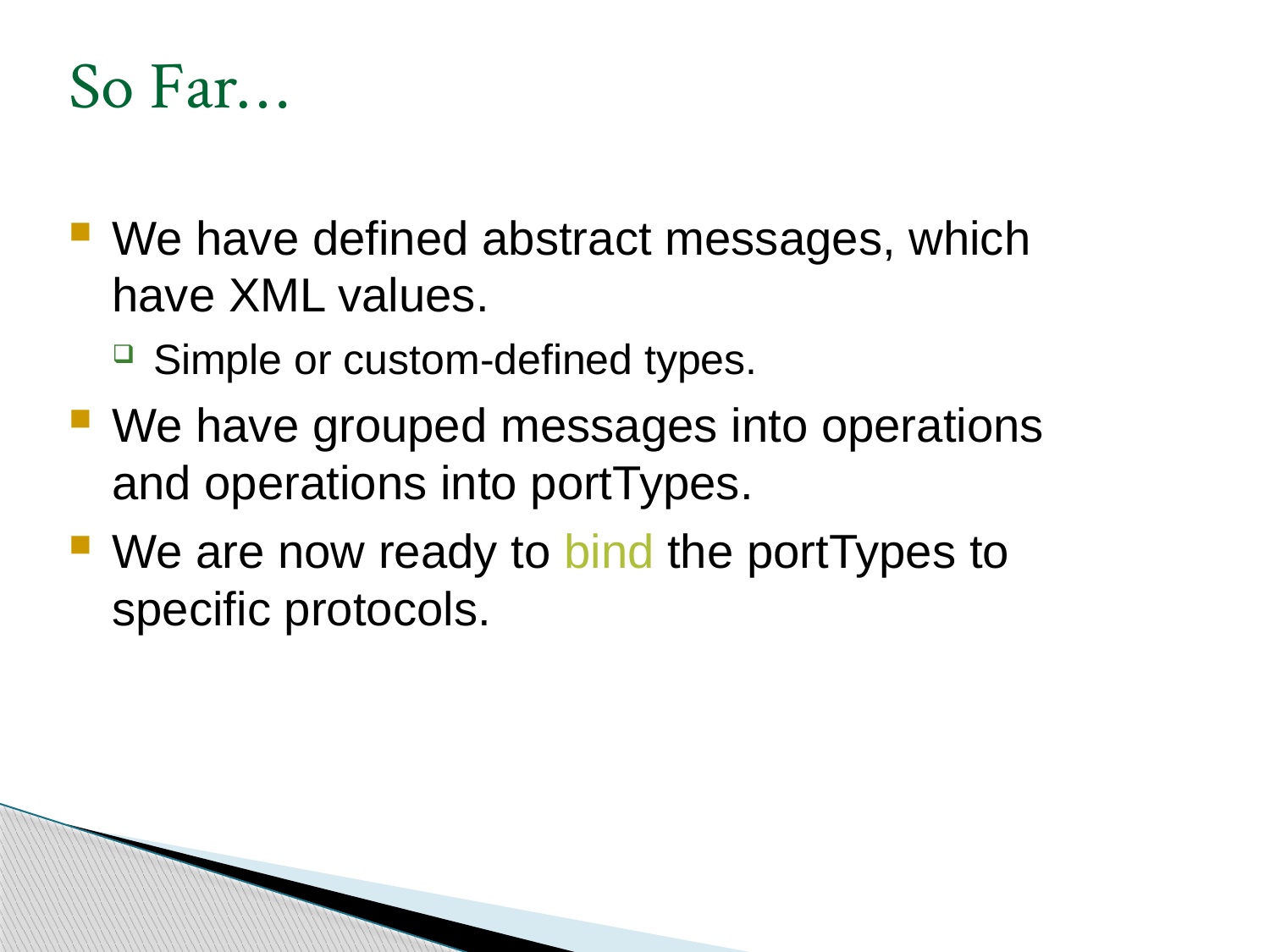

So Far…
We have defined abstract messages, which have XML values.
Simple or custom-defined types.
We have grouped messages into operations and operations into portTypes.
We are now ready to bind the portTypes to specific protocols.